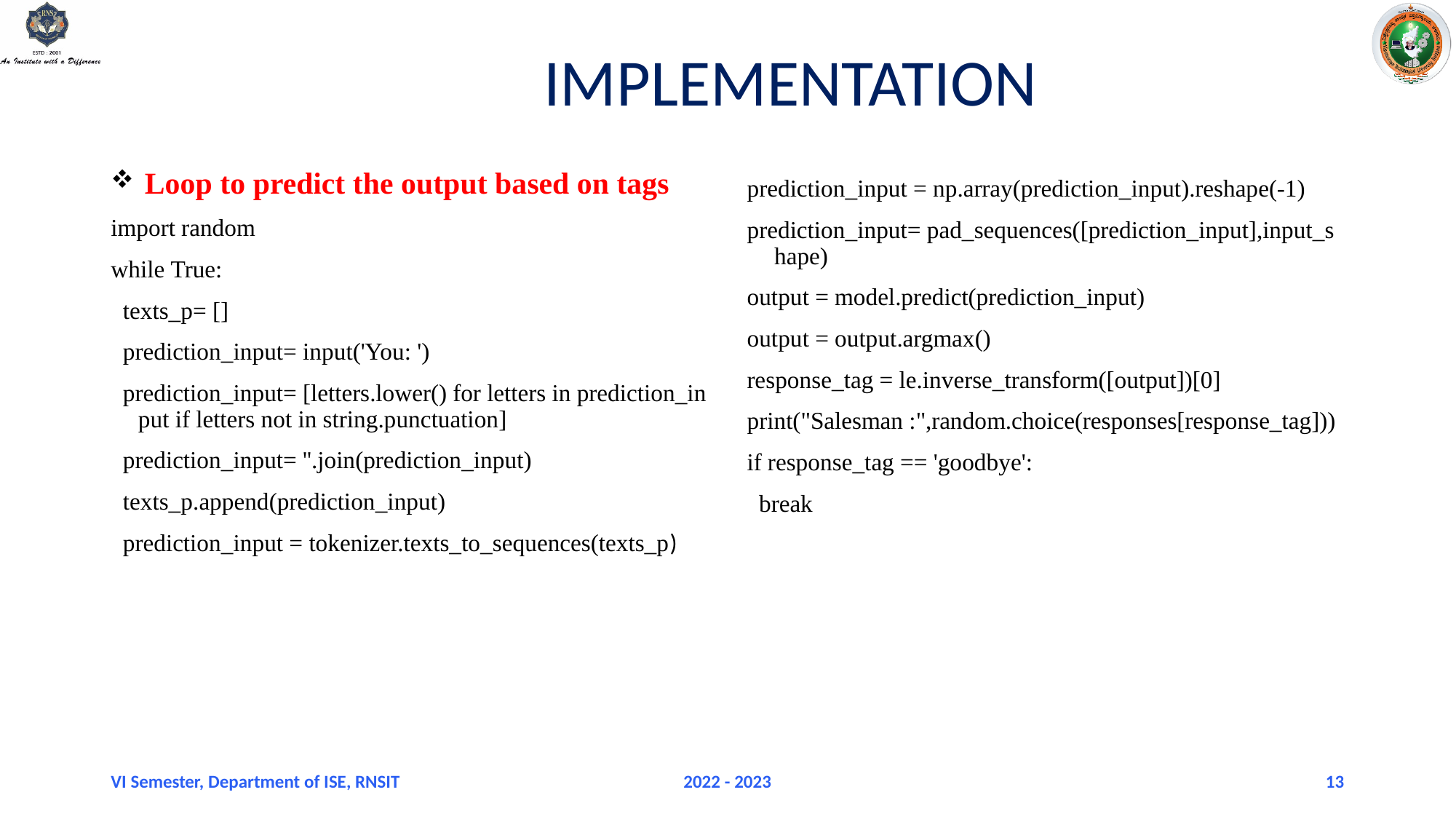

# IMPLEMENTATION
 Loop to predict the output based on tags
import random
while True:
  texts_p= []
  prediction_input= input('You: ')
  prediction_input= [letters.lower() for letters in prediction_input if letters not in string.punctuation]
  prediction_input= ''.join(prediction_input)
  texts_p.append(prediction_input)
  prediction_input = tokenizer.texts_to_sequences(texts_p)

prediction_input = np.array(prediction_input).reshape(-1)
prediction_input= pad_sequences([prediction_input],input_shape)
output = model.predict(prediction_input)
output = output.argmax()
response_tag = le.inverse_transform([output])[0]
print("Salesman :",random.choice(responses[response_tag]))
if response_tag == 'goodbye':
  break

VI Semester, Department of ISE, RNSIT
2022 - 2023
13